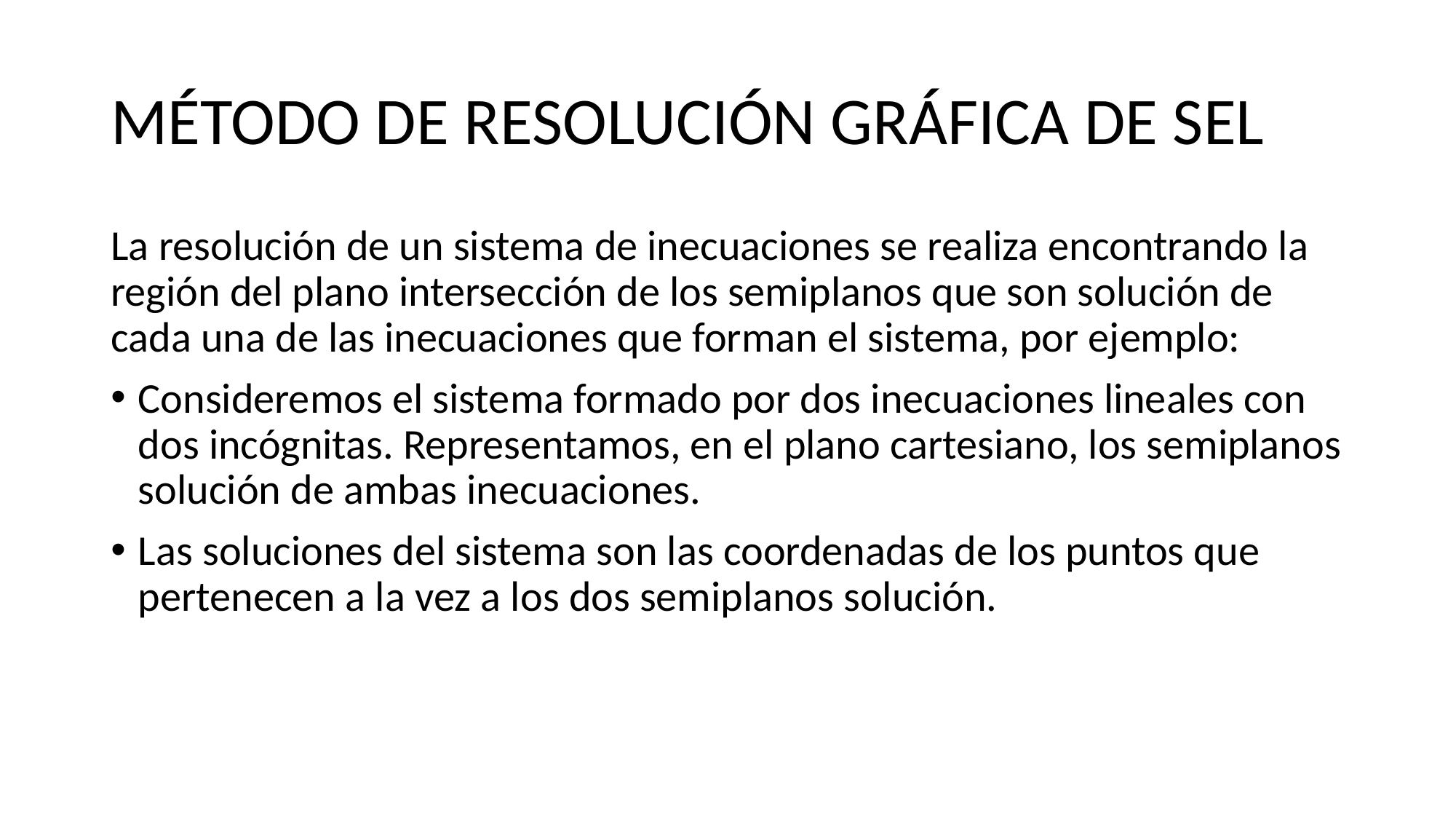

# MÉTODO DE RESOLUCIÓN GRÁFICA DE SEL
La resolución de un sistema de inecuaciones se realiza encontrando la región del plano intersección de los semiplanos que son solución de cada una de las inecuaciones que forman el sistema, por ejemplo:
Consideremos el sistema formado por dos inecuaciones lineales con dos incógnitas. Representamos, en el plano cartesiano, los semiplanos solución de ambas inecuaciones.
Las soluciones del sistema son las coordenadas de los puntos que pertenecen a la vez a los dos semiplanos solución.